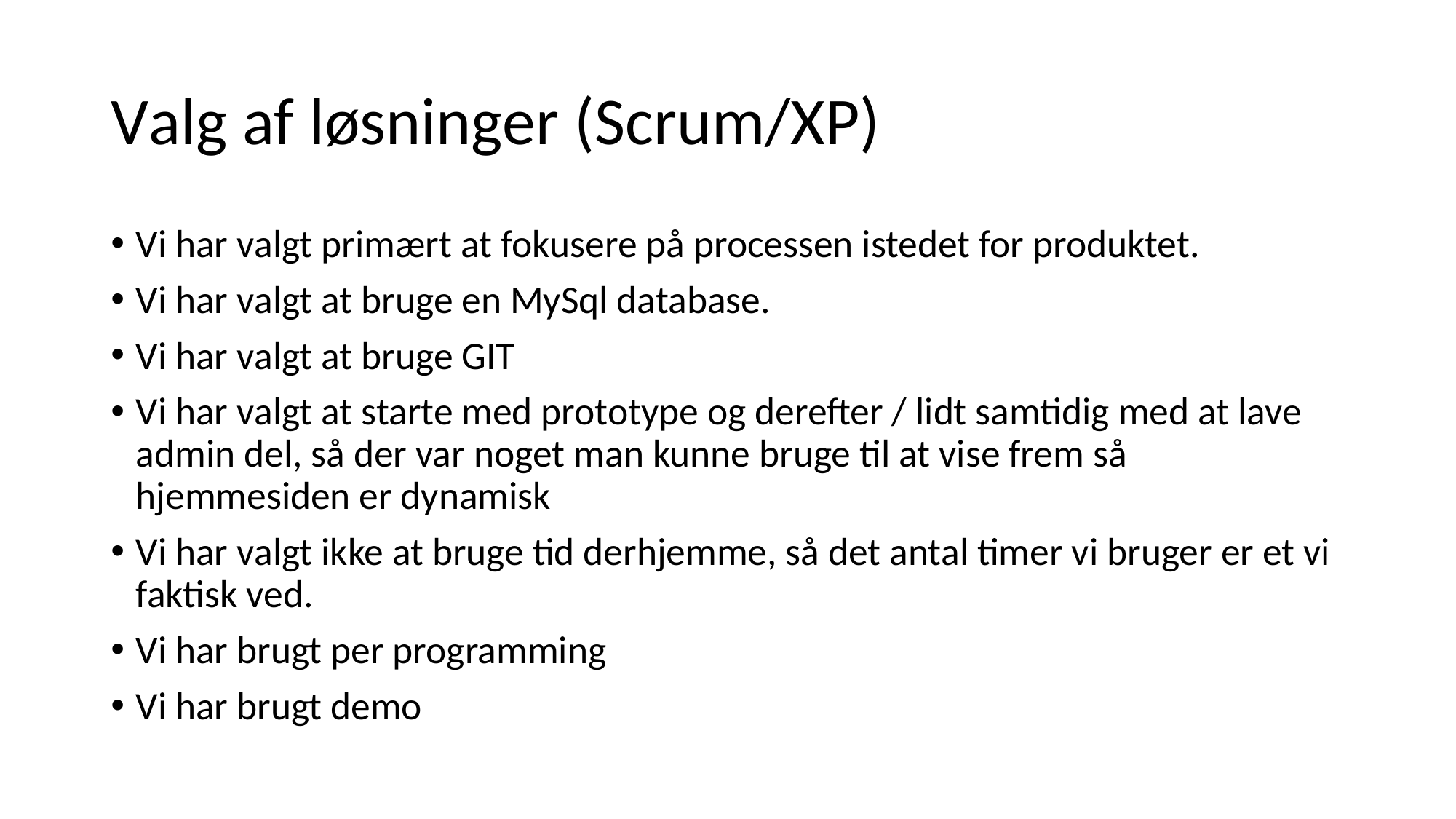

# Valg af løsninger (Scrum/XP)
Vi har valgt primært at fokusere på processen istedet for produktet.
Vi har valgt at bruge en MySql database.
Vi har valgt at bruge GIT
Vi har valgt at starte med prototype og derefter / lidt samtidig med at lave admin del, så der var noget man kunne bruge til at vise frem så hjemmesiden er dynamisk
Vi har valgt ikke at bruge tid derhjemme, så det antal timer vi bruger er et vi faktisk ved.
Vi har brugt per programming
Vi har brugt demo